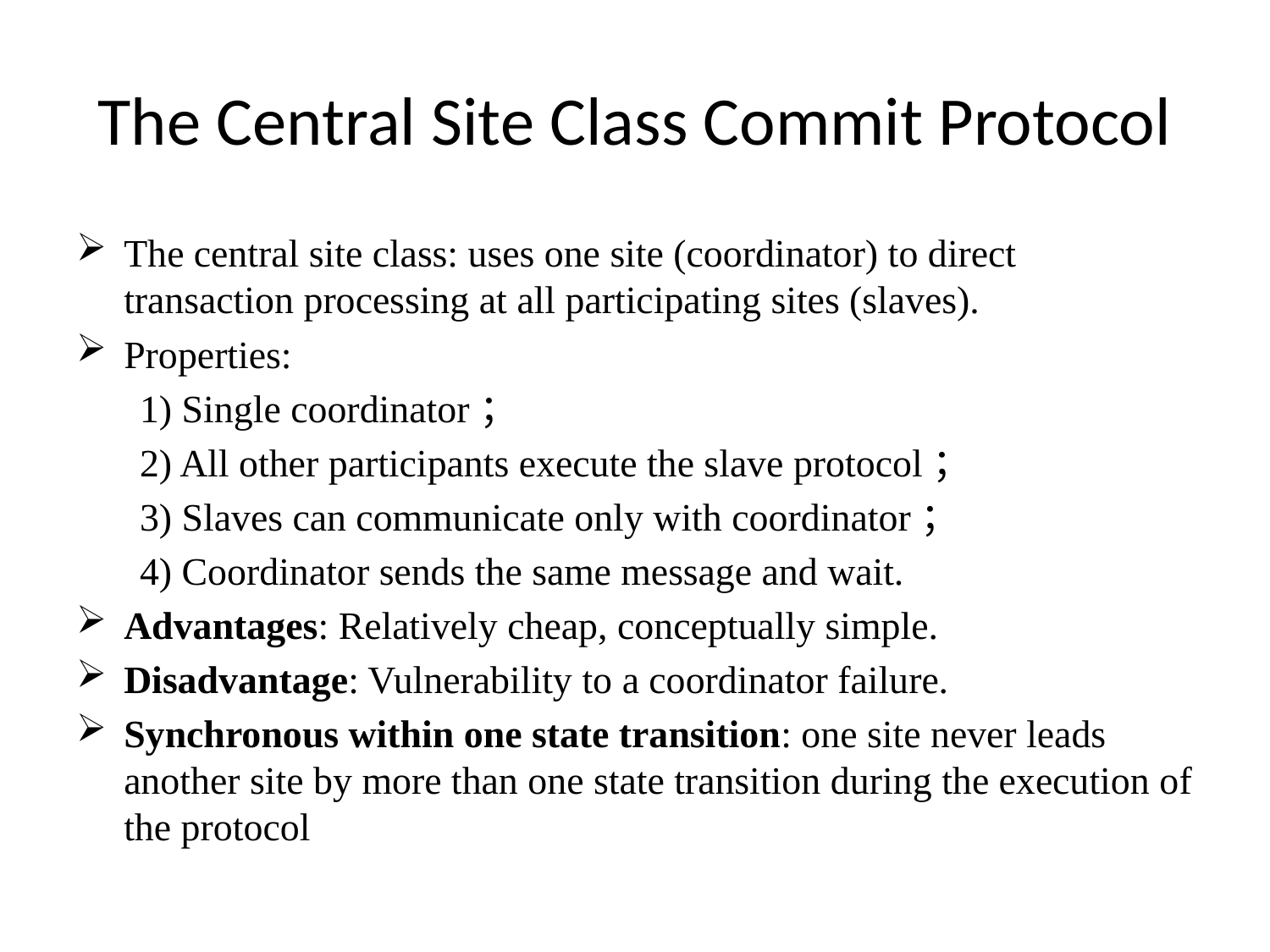

# The Central Site Class Commit Protocol
The central site class: uses one site (coordinator) to direct transaction processing at all participating sites (slaves).
Properties:
1) Single coordinator；
2) All other participants execute the slave protocol；
3) Slaves can communicate only with coordinator；
4) Coordinator sends the same message and wait.
Advantages: Relatively cheap, conceptually simple.
Disadvantage: Vulnerability to a coordinator failure.
Synchronous within one state transition: one site never leads another site by more than one state transition during the execution of the protocol